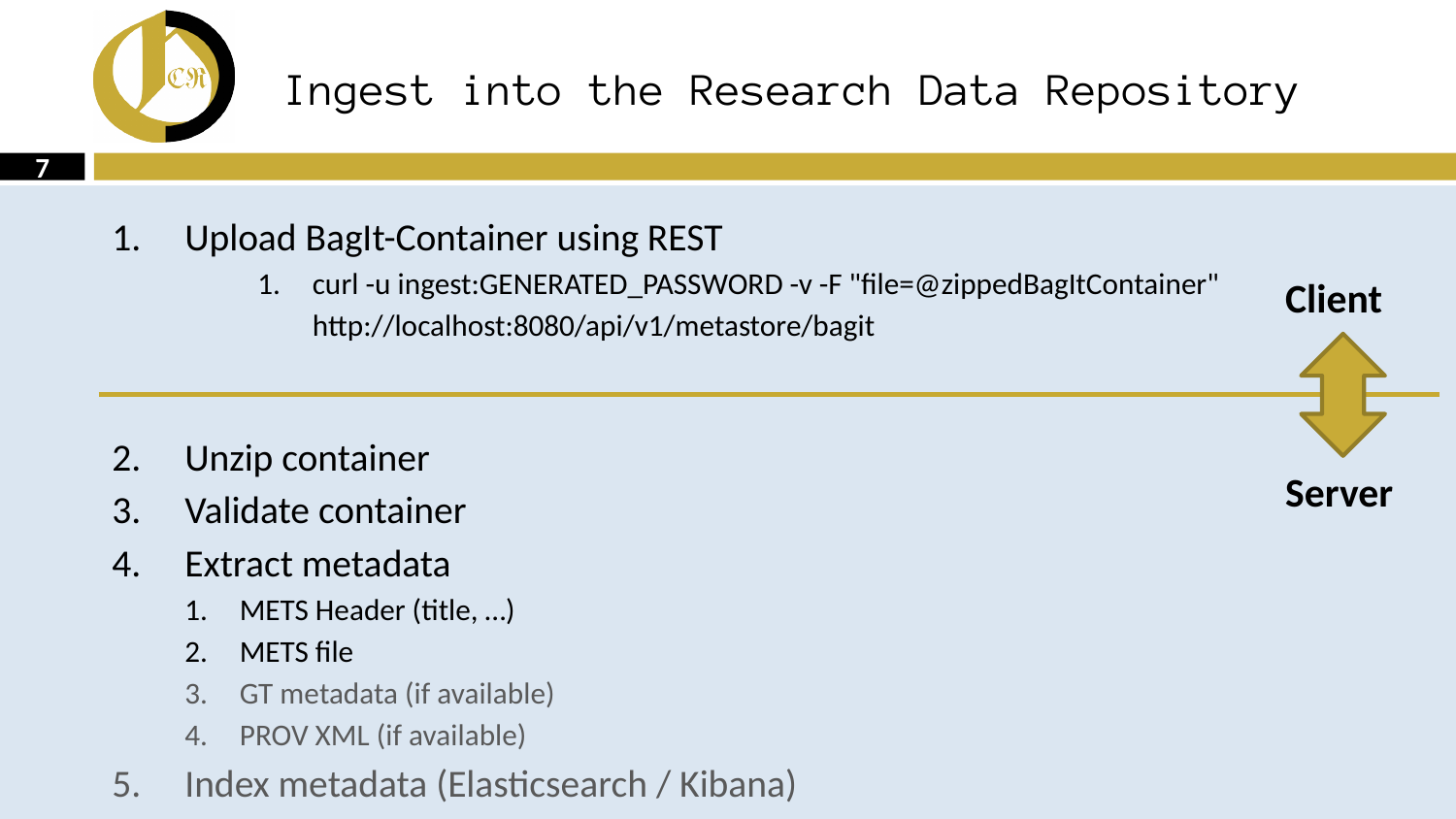

# Ingest into the Research Data Repository
7
Upload BagIt-Container using REST
curl -u ingest:GENERATED_PASSWORD -v -F "file=@zippedBagItContainer" http://localhost:8080/api/v1/metastore/bagit

Unzip container
Validate container
Extract metadata
METS Header (title, …)
METS file
GT metadata (if available)
PROV XML (if available)
Index metadata (Elasticsearch / Kibana)
Client

Server